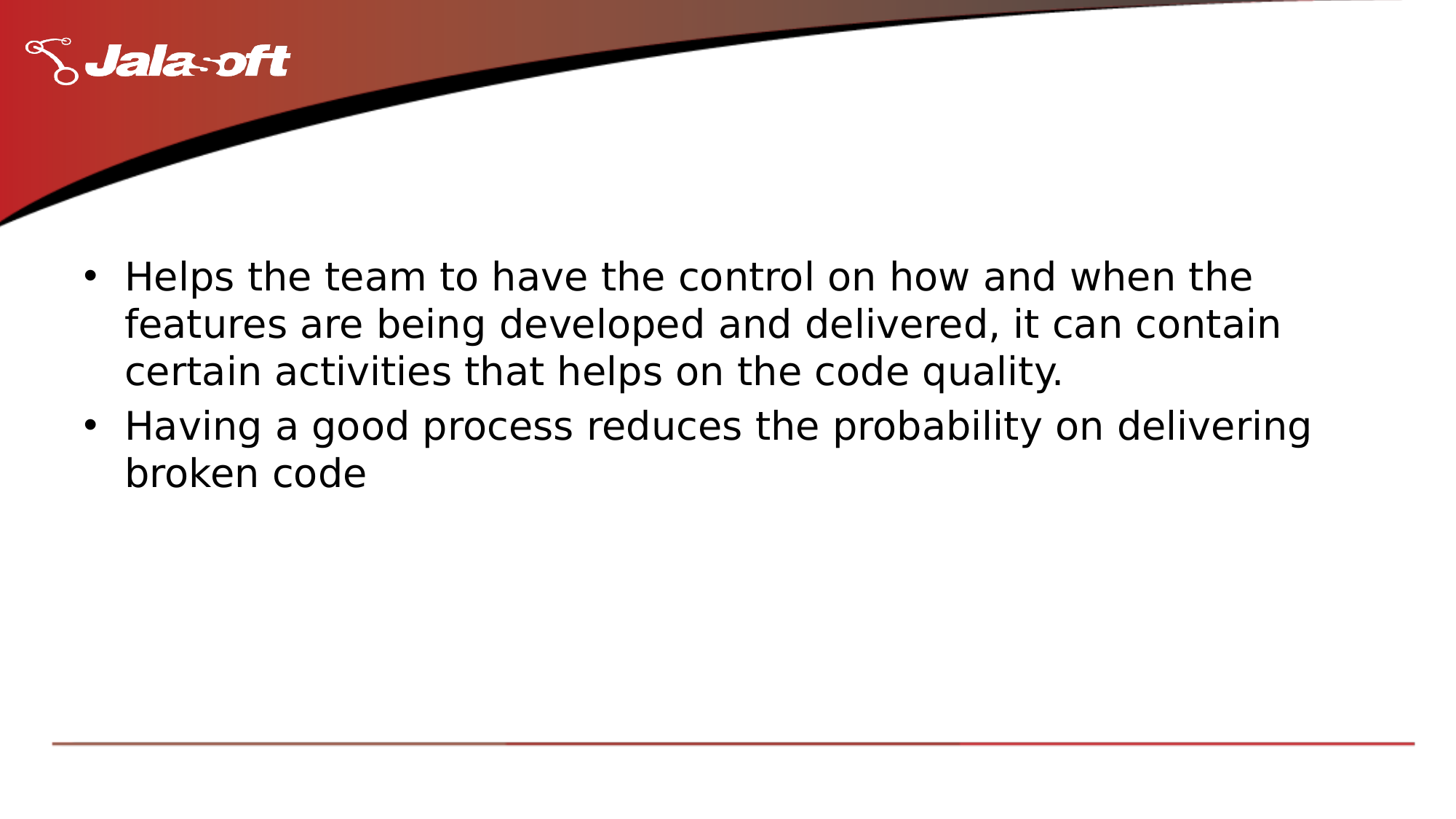

#
Helps the team to have the control on how and when the features are being developed and delivered, it can contain certain activities that helps on the code quality.
Having a good process reduces the probability on delivering broken code